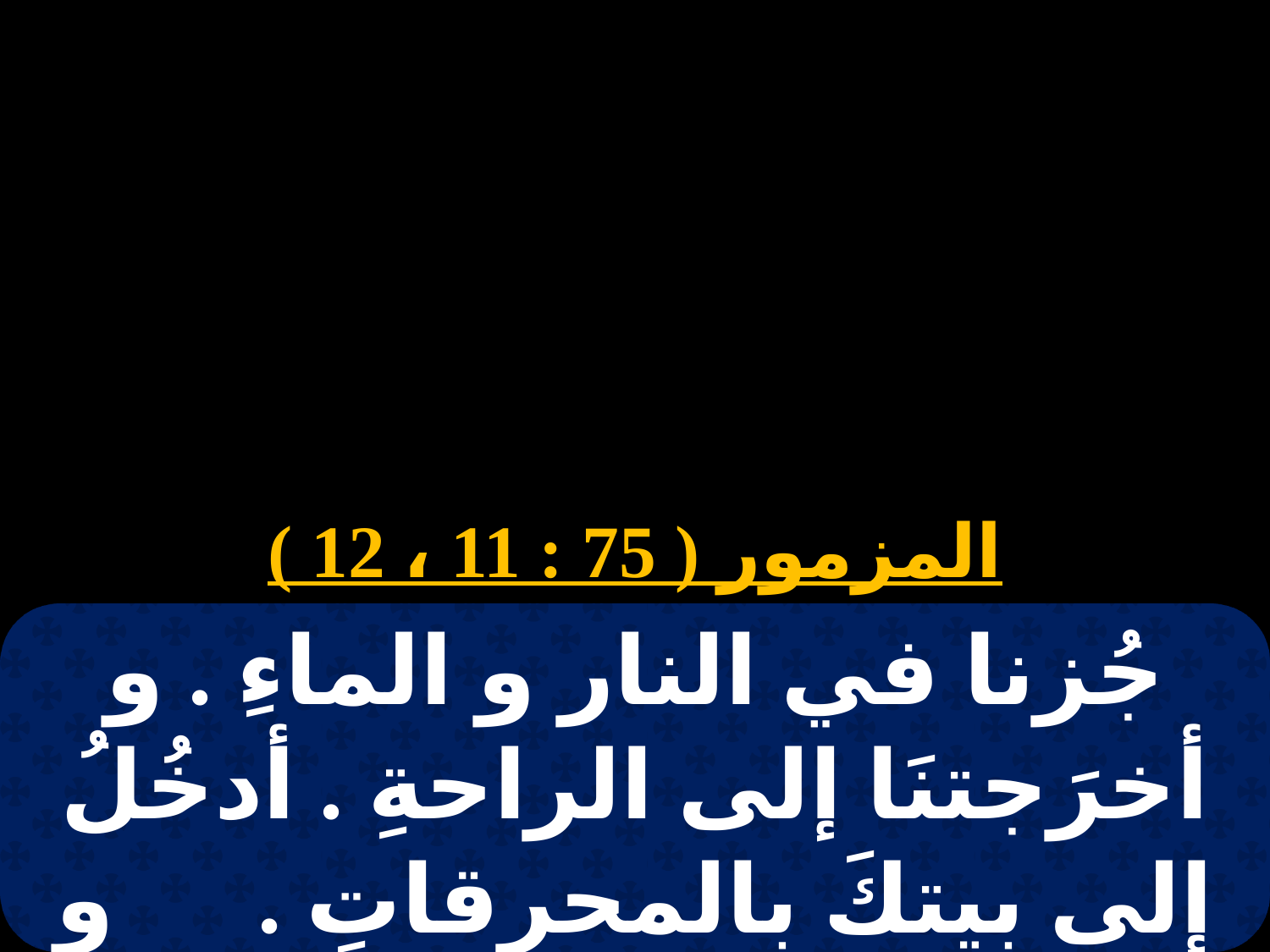

المزمور ( 75 : 11 ، 12 )
جُزنا في النار و الماءِ . و أخرَجتنَا إلى الراحةِ . أدخُلُ إلى بيتكَ بالمحرقاتِ .      و أوفيكَ النذورَ التي نَطقتْ بها شَفتاي .